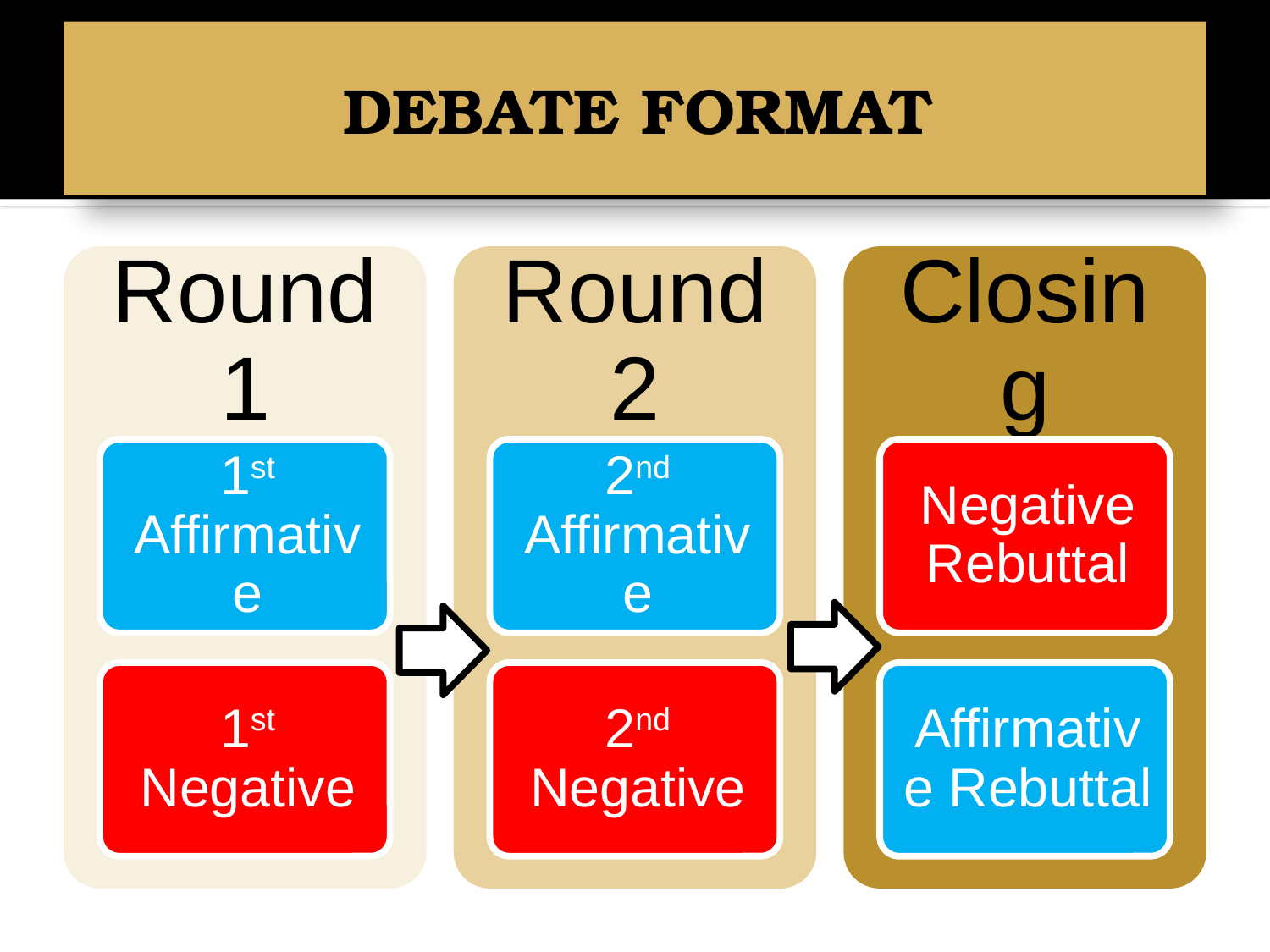

# DEBATE FORMAT
Round 1
1st Affirmative
1st Negative
Round 2
2nd Affirmative
2nd Negative
Closing
Negative Rebuttal
Affirmative Rebuttal